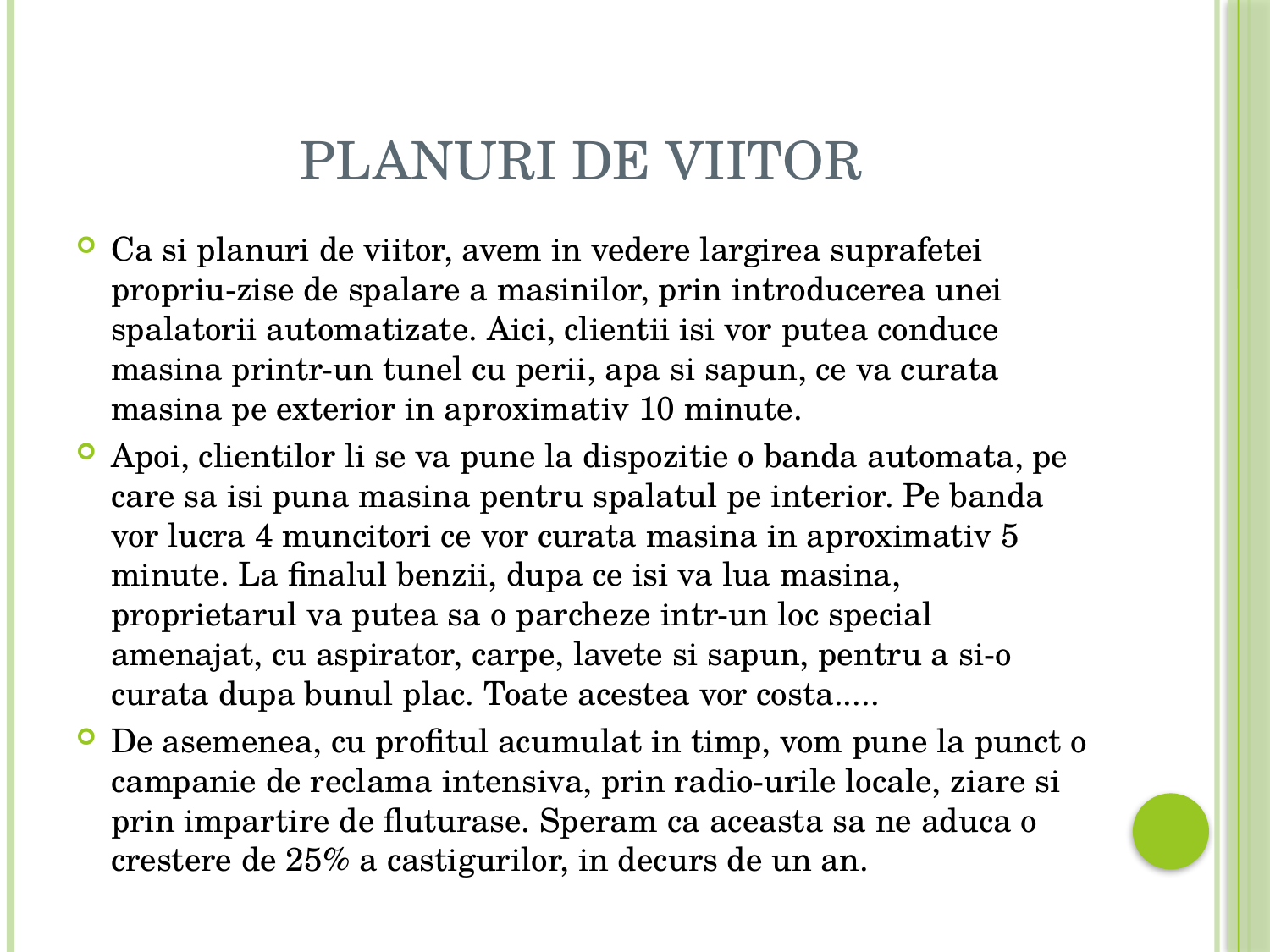

# Planuri de viitor
Ca si planuri de viitor, avem in vedere largirea suprafetei propriu-zise de spalare a masinilor, prin introducerea unei spalatorii automatizate. Aici, clientii isi vor putea conduce masina printr-un tunel cu perii, apa si sapun, ce va curata masina pe exterior in aproximativ 10 minute.
Apoi, clientilor li se va pune la dispozitie o banda automata, pe care sa isi puna masina pentru spalatul pe interior. Pe banda vor lucra 4 muncitori ce vor curata masina in aproximativ 5 minute. La finalul benzii, dupa ce isi va lua masina, proprietarul va putea sa o parcheze intr-un loc special amenajat, cu aspirator, carpe, lavete si sapun, pentru a si-o curata dupa bunul plac. Toate acestea vor costa.....
De asemenea, cu profitul acumulat in timp, vom pune la punct o campanie de reclama intensiva, prin radio-urile locale, ziare si prin impartire de fluturase. Speram ca aceasta sa ne aduca o crestere de 25% a castigurilor, in decurs de un an.